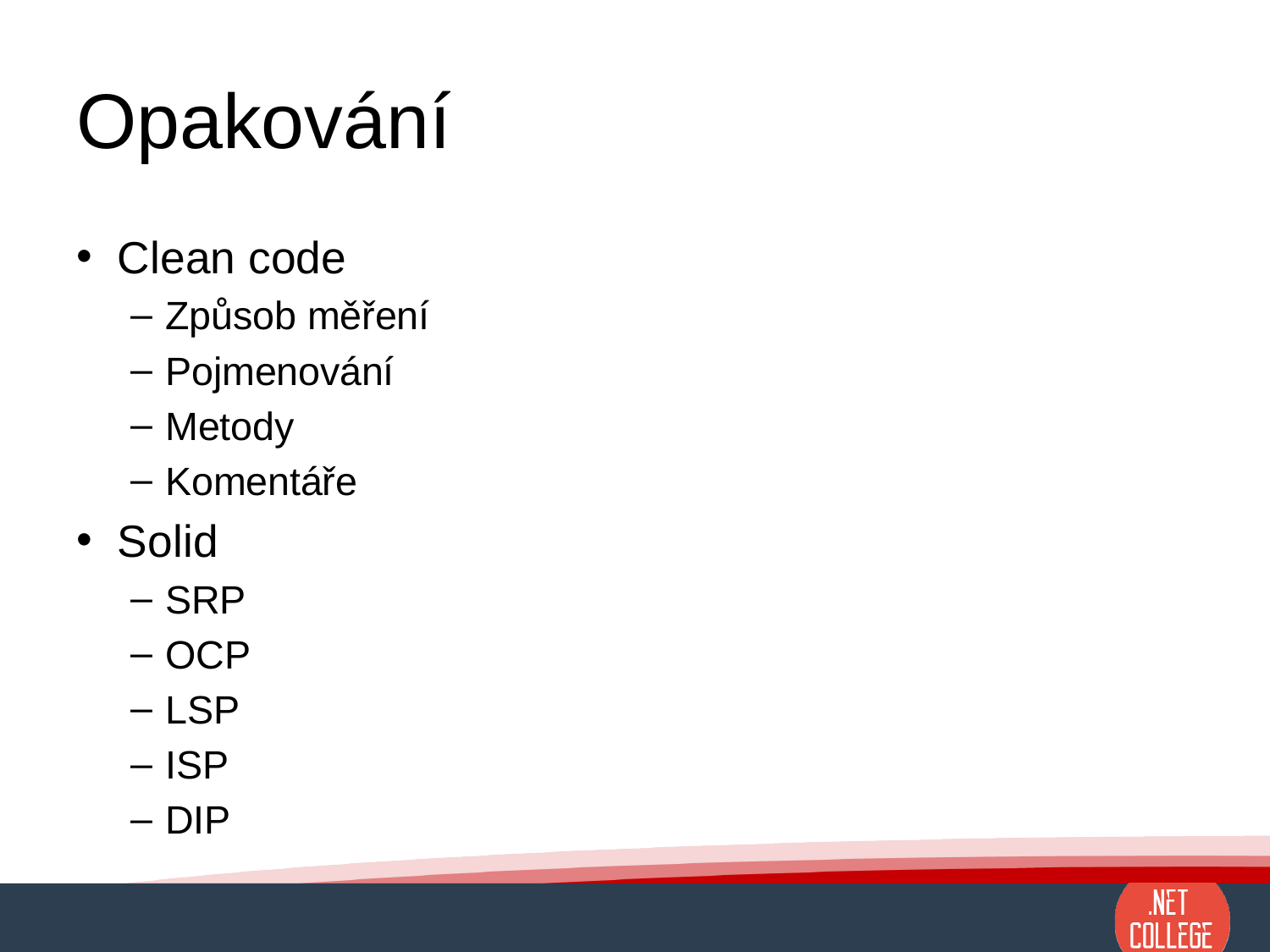

# Opakování
Clean code
Způsob měření
Pojmenování
Metody
Komentáře
Solid
SRP
OCP
LSP
ISP
DIP